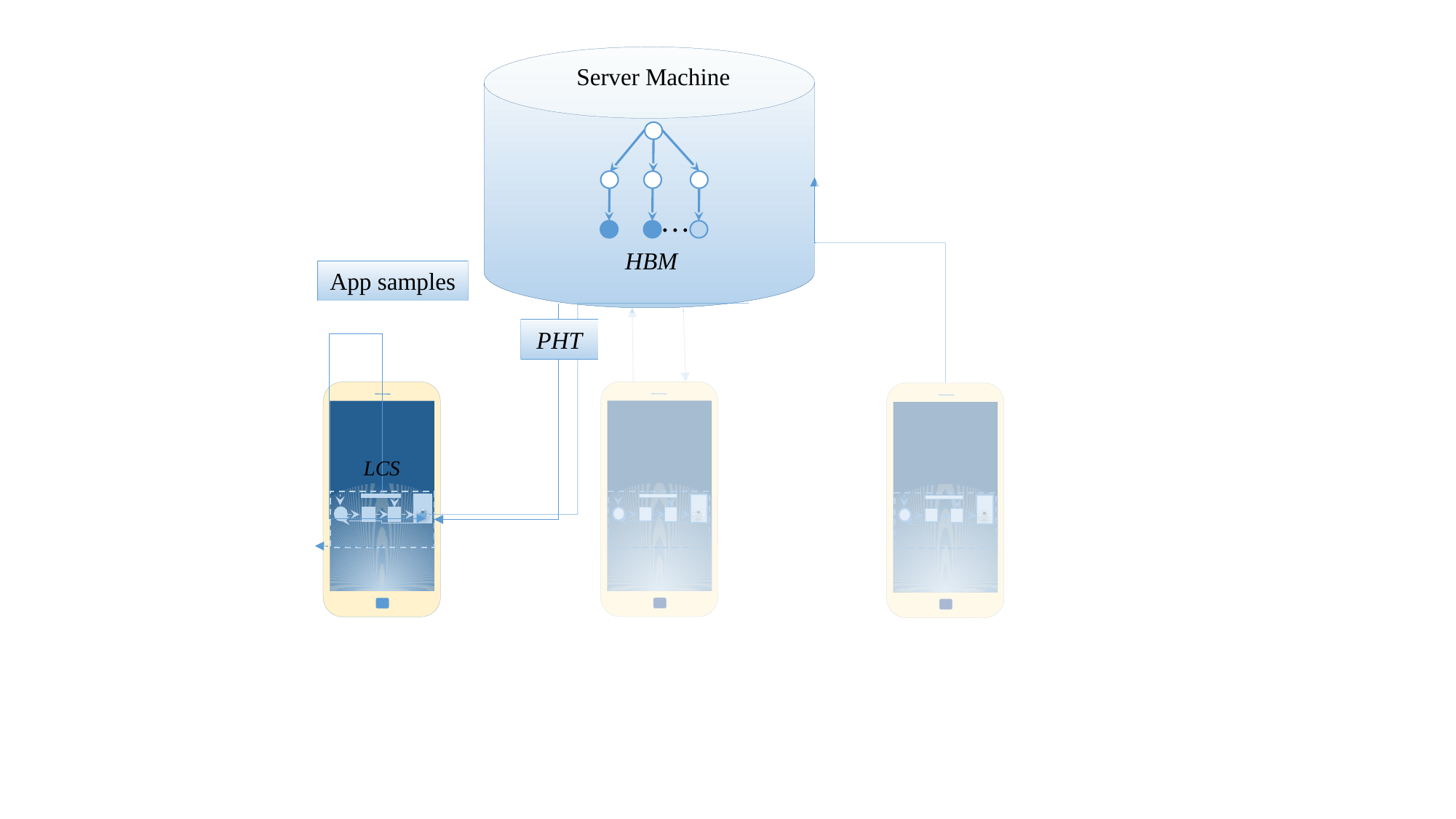

Server Machine

…

HBM
App samples
PHT

LCS